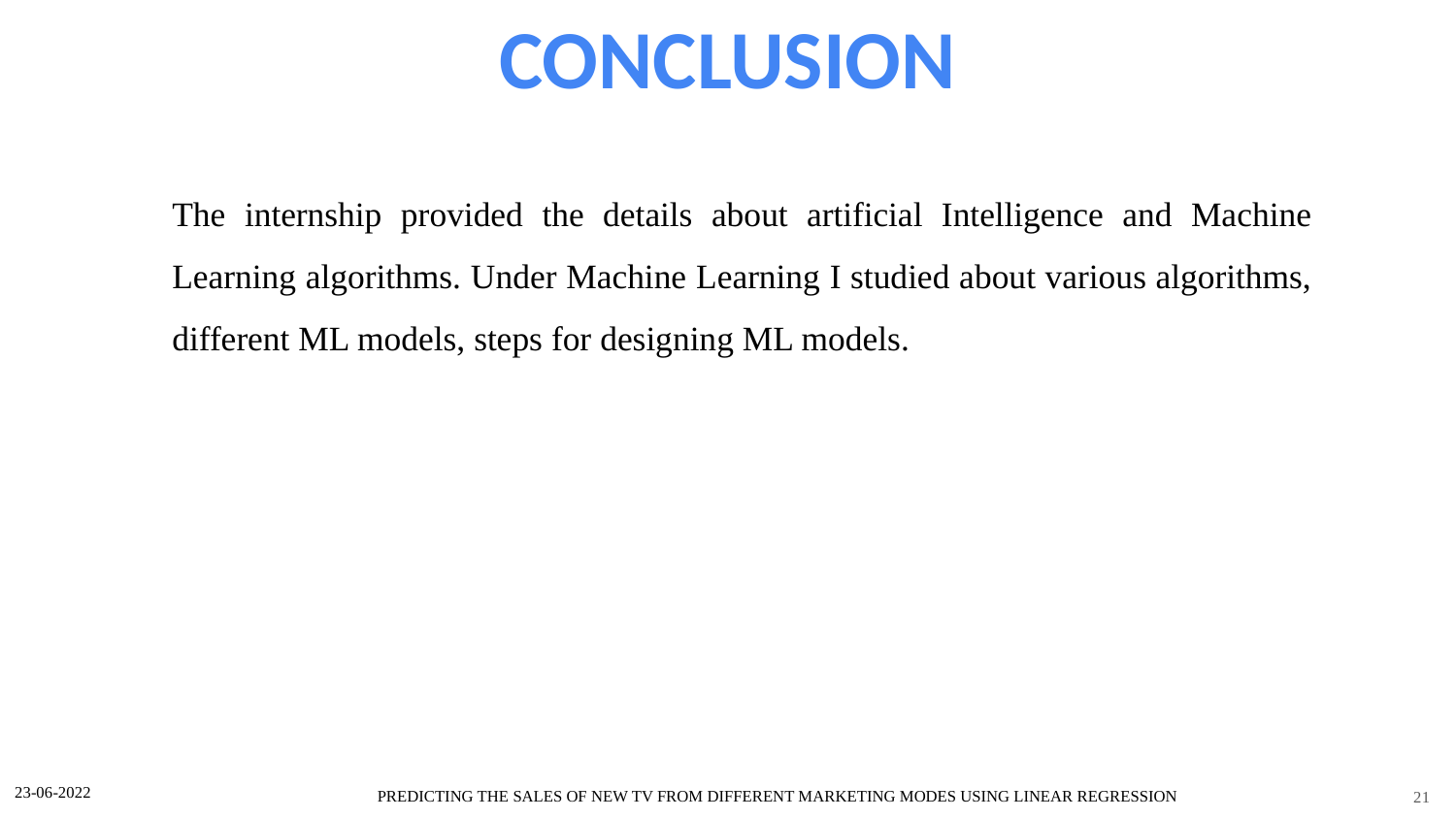

CONCLUSION

The internship provided the details about artificial Intelligence and Machine Learning algorithms. Under Machine Learning I studied about various algorithms, different ML models, steps for designing ML models.

21
23-06-2022
PREDICTING THE SALES OF NEW TV FROM DIFFERENT MARKETING MODES USING LINEAR REGRESSION